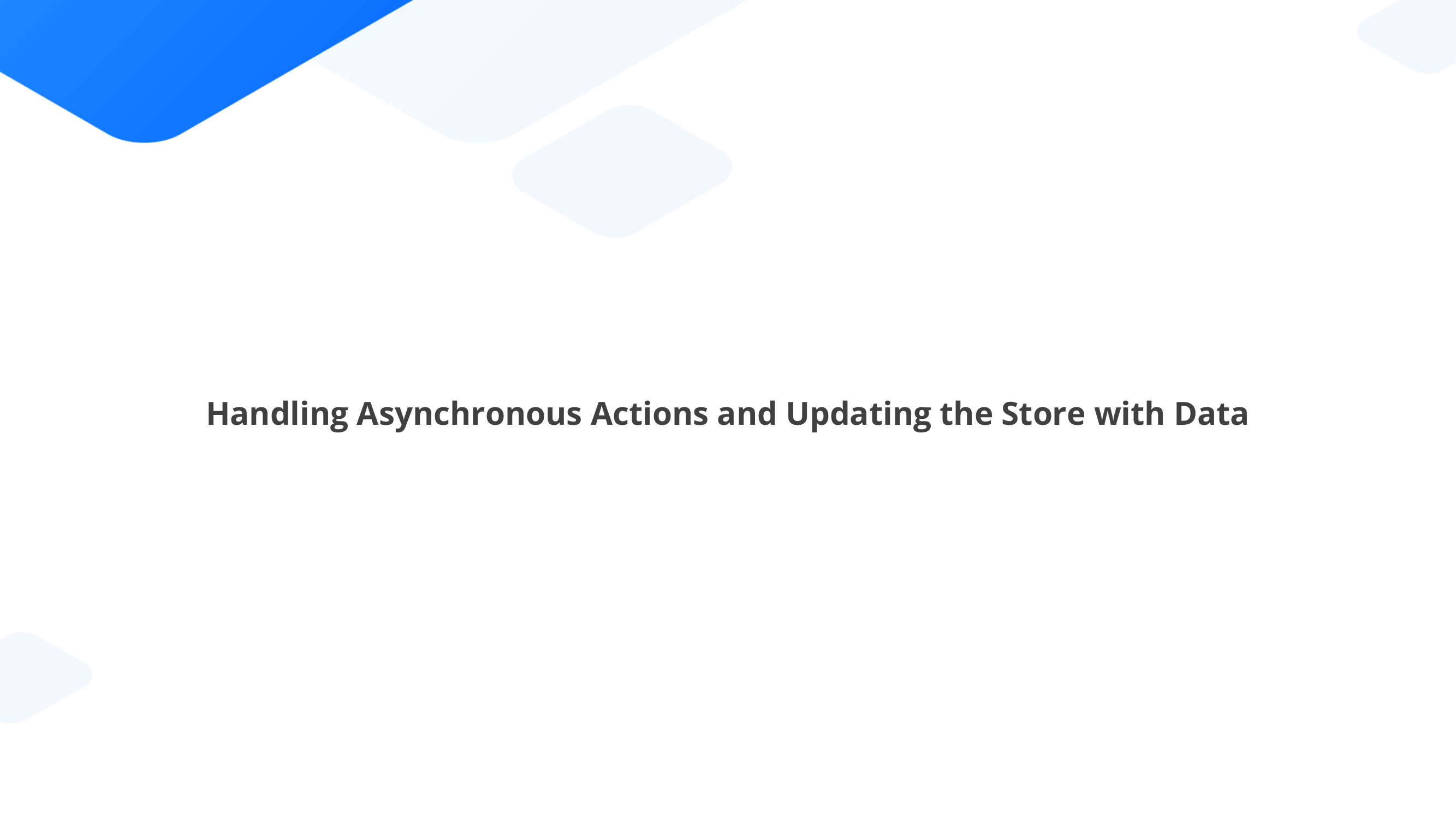

Handling Asynchronous Actions and Updating the Store with Data